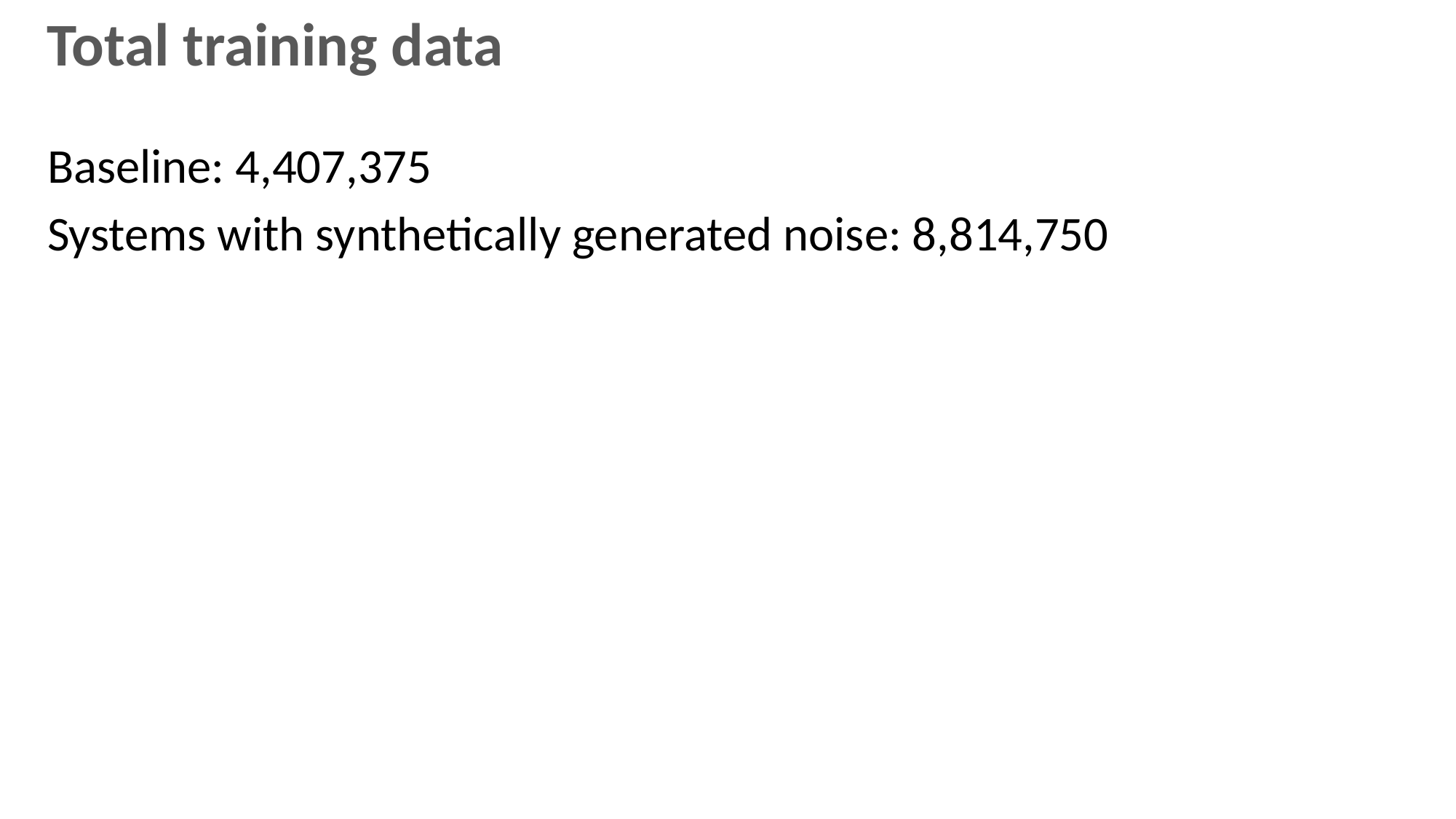

Total training data
Baseline: 4,407,375
Systems with synthetically generated noise: 8,814,750